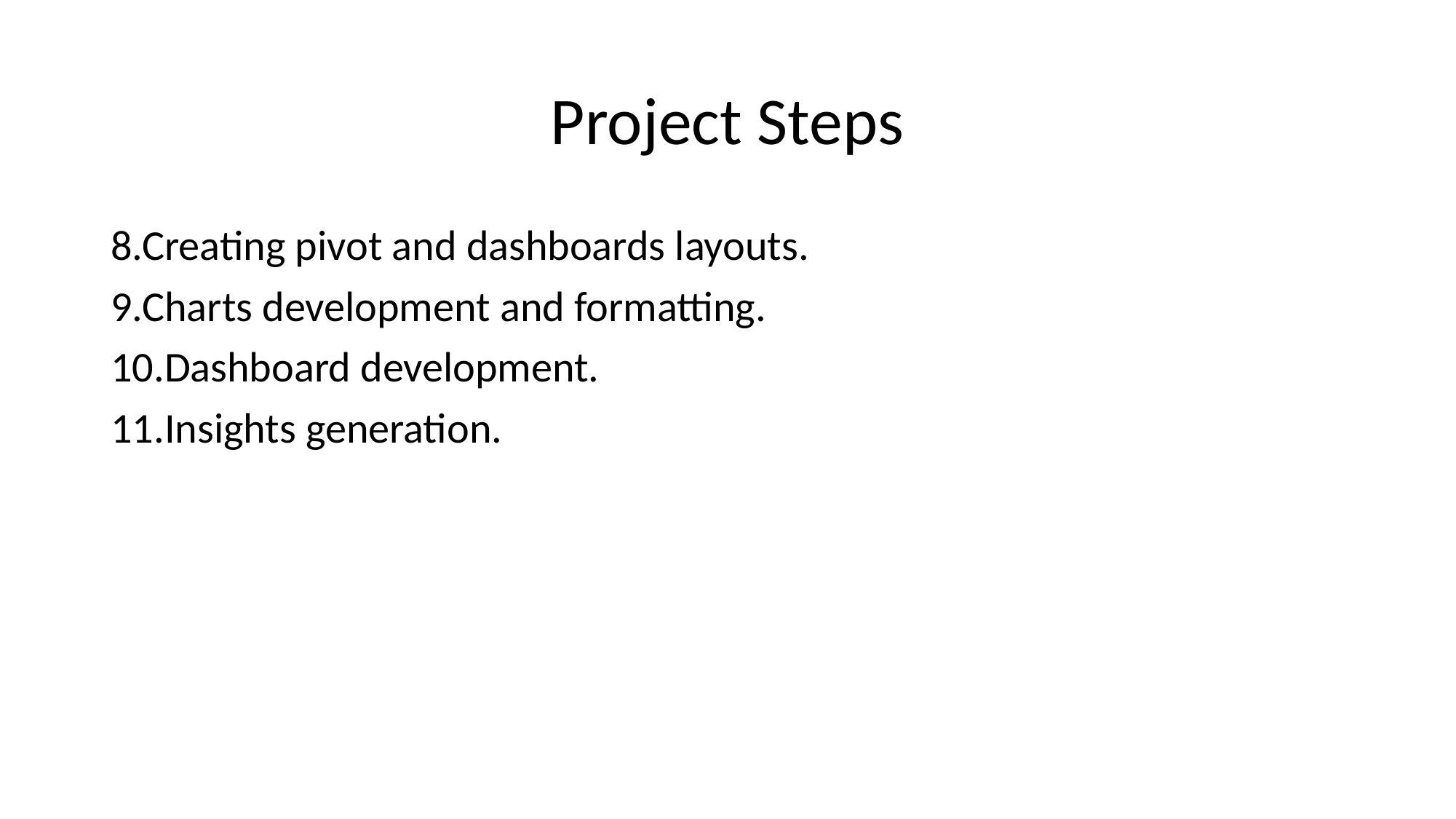

# Project Steps
8.Creating pivot and dashboards layouts.
9.Charts development and formatting.
10.Dashboard development.
11.Insights generation.